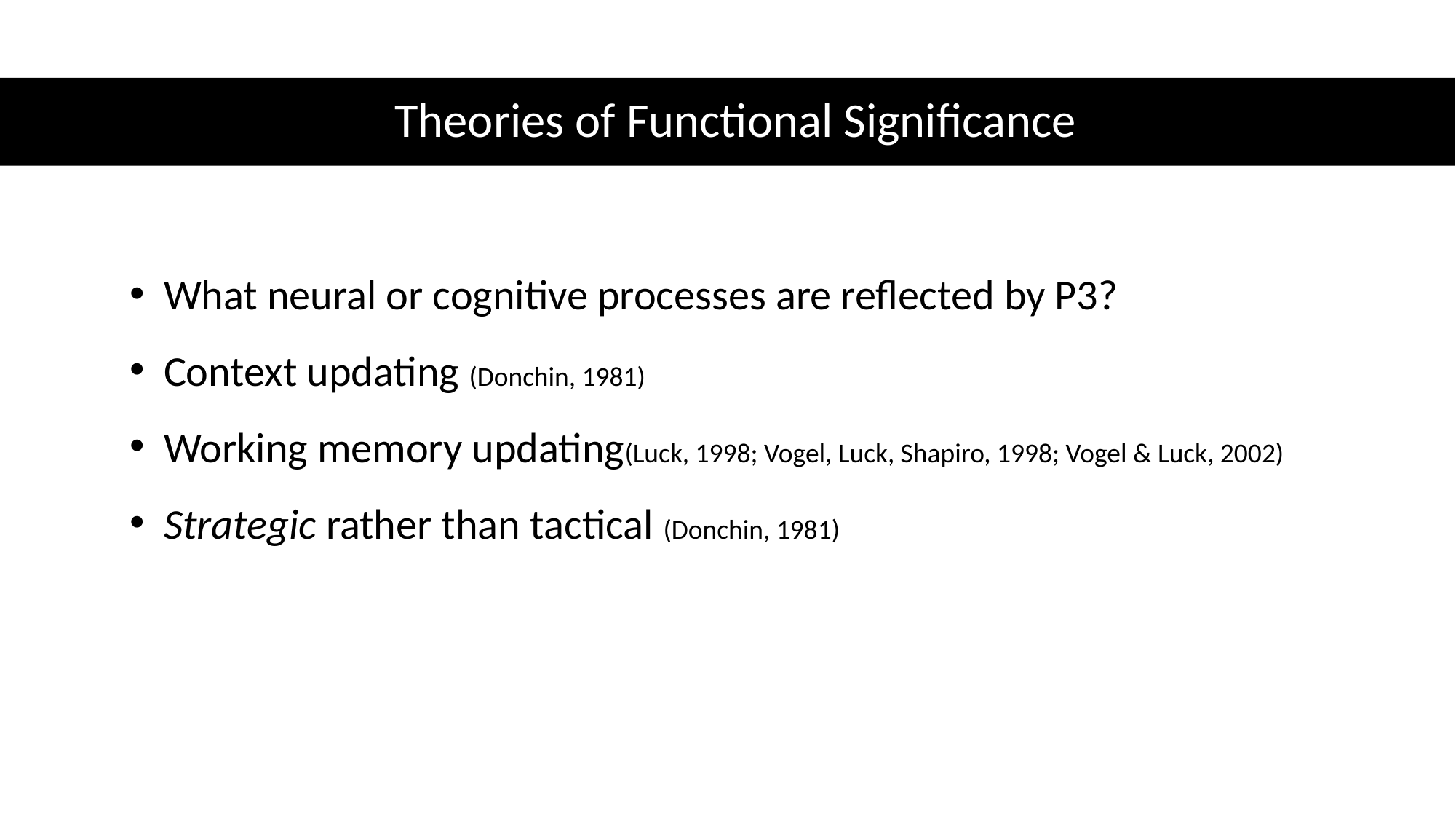

# Theories of Functional Significance

What neural or cognitive processes are reflected by P3?
Context updating (Donchin, 1981)
Working memory updating(Luck, 1998; Vogel, Luck, Shapiro, 1998; Vogel & Luck, 2002)
Strategic rather than tactical (Donchin, 1981)